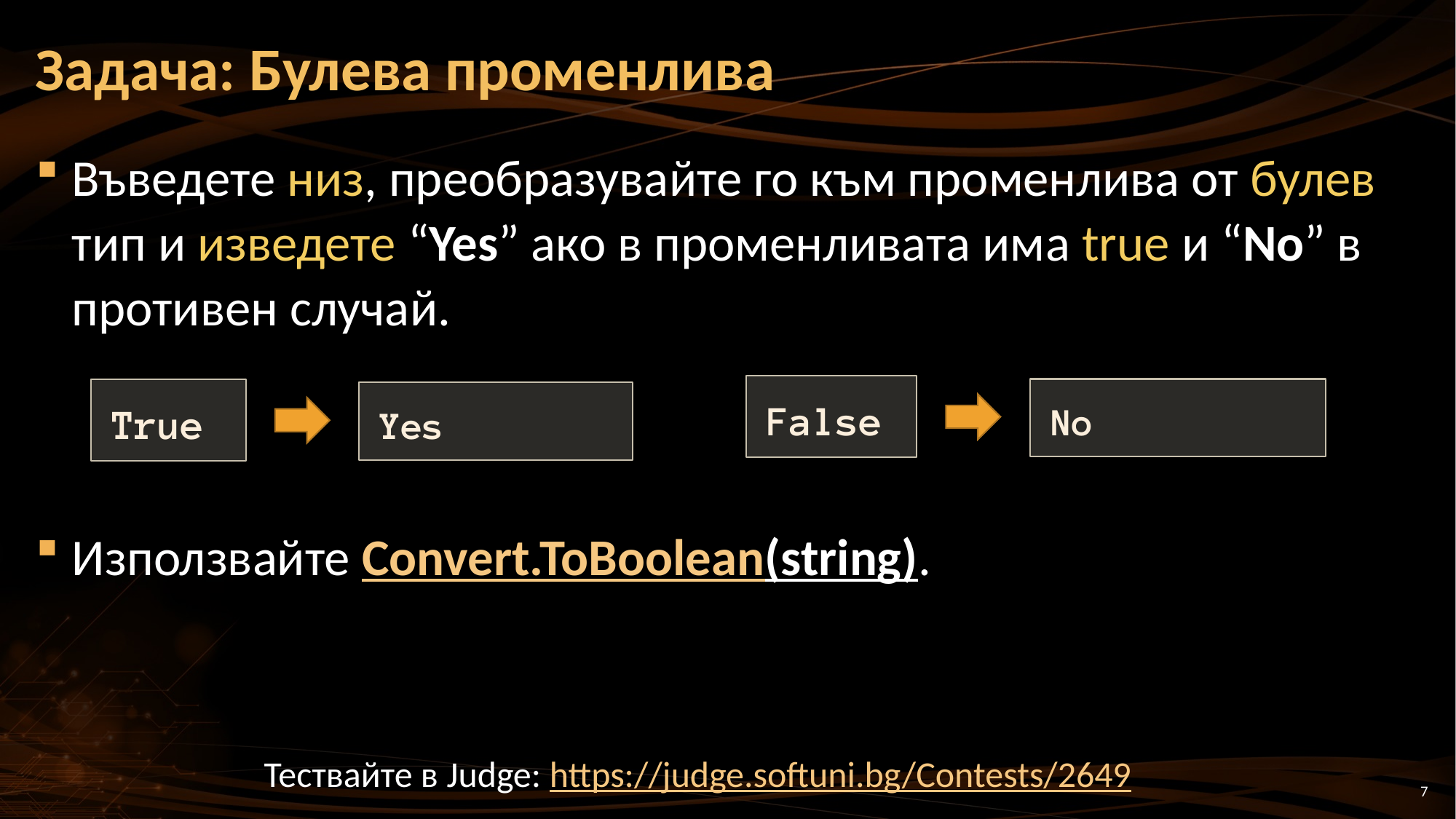

# Задача: Булева променлива
Въведете низ, преобразувайте го към променлива от булев тип и изведете “Yes” ако в променливата има true и “No” в противен случай.

Използвайте Convert.ToBoolean(string).
False
True
No
Yes

Тествайте в Judge: https://judge.softuni.bg/Contests/2649
7